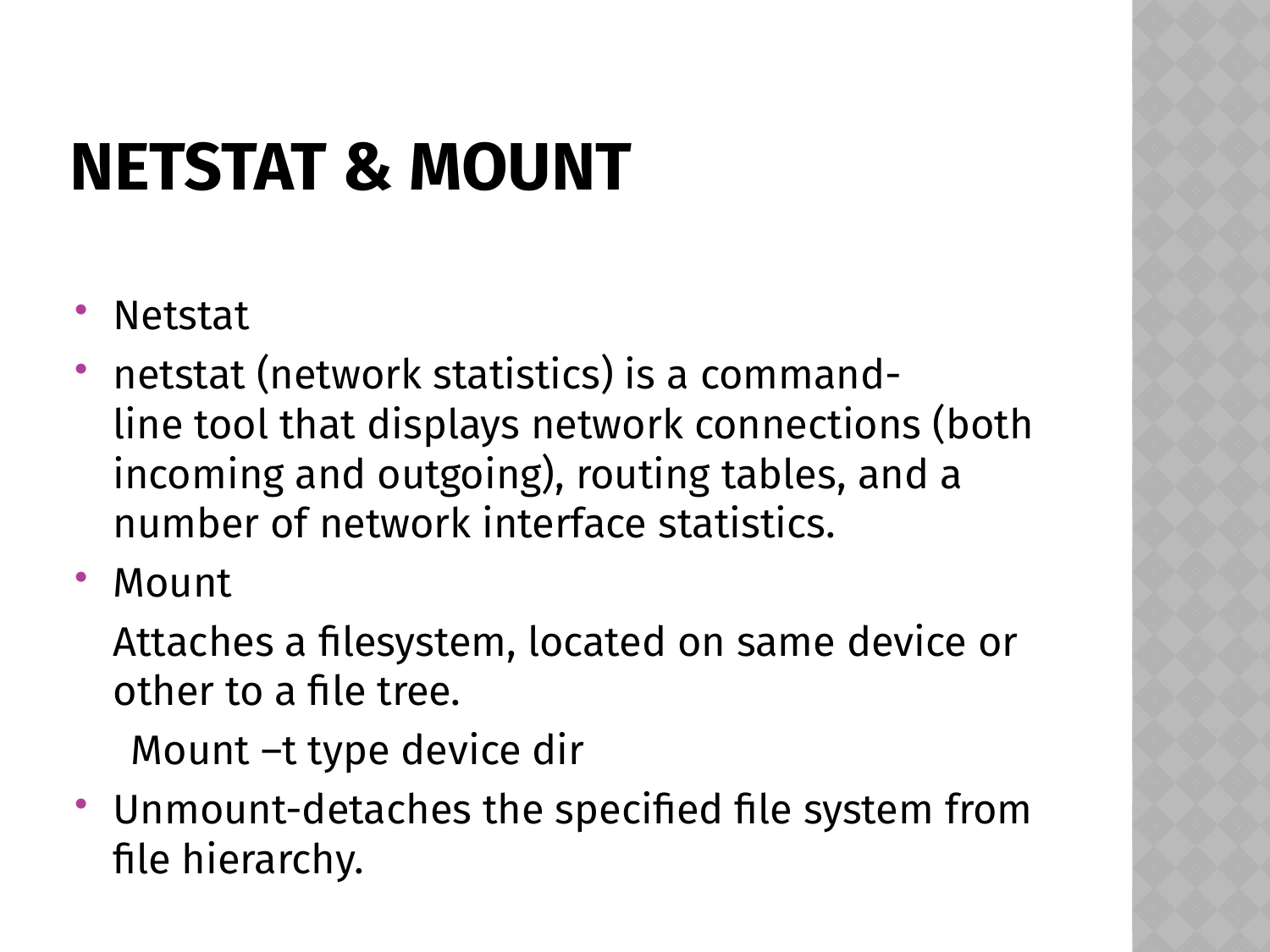

# Netstat & Mount

Netstat
netstat (network statistics) is a command-line tool that displays network connections (both incoming and outgoing), routing tables, and a number of network interface statistics.
Mount
	Attaches a filesystem, located on same device or other to a file tree.
     Mount –t type device dir
Unmount-detaches the specified file system from file hierarchy.